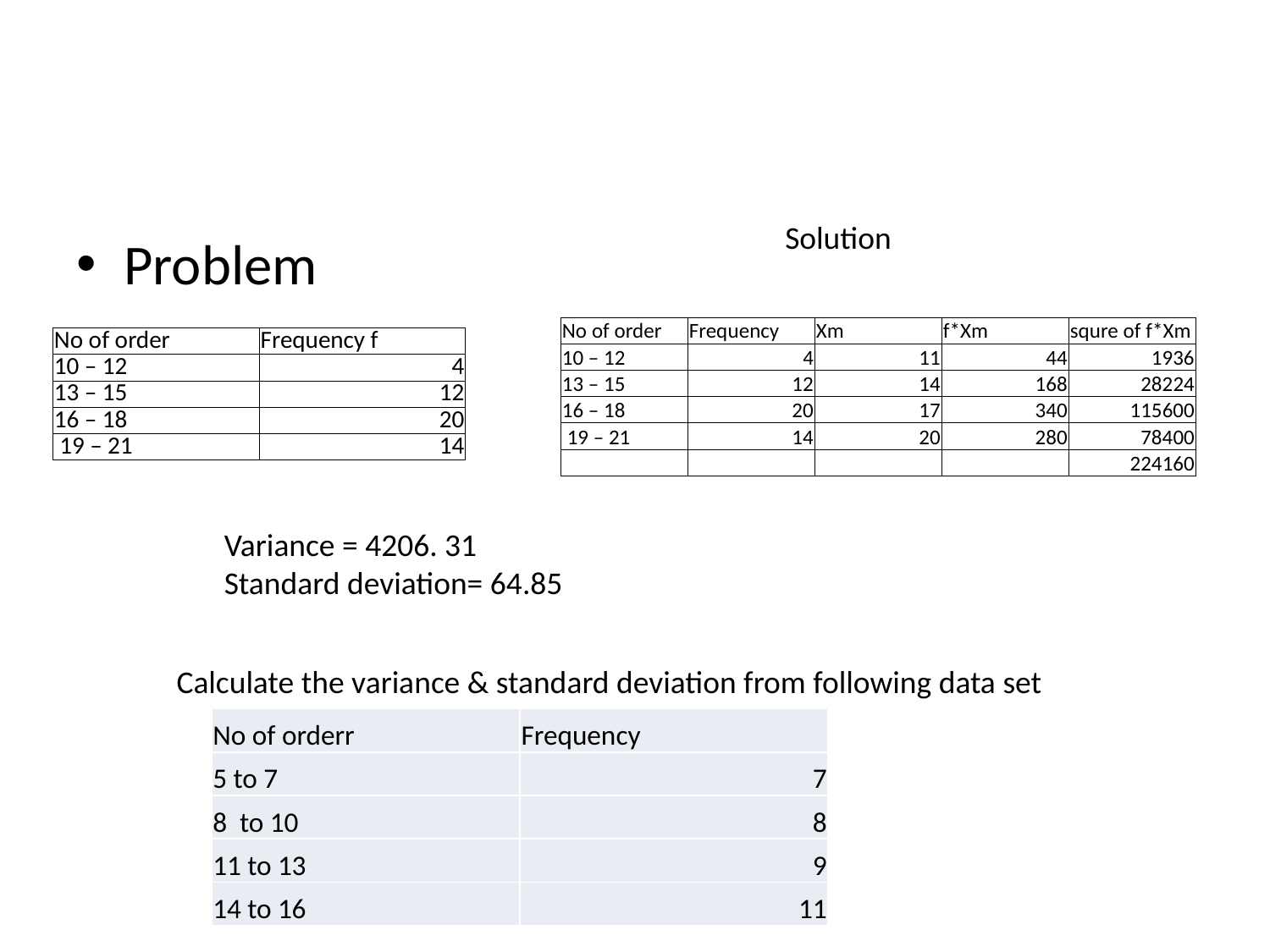

#
Solution
Problem
| No of order | Frequency | Xm | f\*Xm | squre of f\*Xm |
| --- | --- | --- | --- | --- |
| 10 – 12 | 4 | 11 | 44 | 1936 |
| 13 – 15 | 12 | 14 | 168 | 28224 |
| 16 – 18 | 20 | 17 | 340 | 115600 |
| 19 – 21 | 14 | 20 | 280 | 78400 |
|  |  |  |  | 224160 |
| No of order | Frequency f |
| --- | --- |
| 10 – 12 | 4 |
| 13 – 15 | 12 |
| 16 – 18 | 20 |
| 19 – 21 | 14 |
Variance = 4206. 31
Standard deviation= 64.85
Calculate the variance & standard deviation from following data set
| No of orderr | Frequency |
| --- | --- |
| 5 to 7 | 7 |
| 8 to 10 | 8 |
| 11 to 13 | 9 |
| 14 to 16 | 11 |